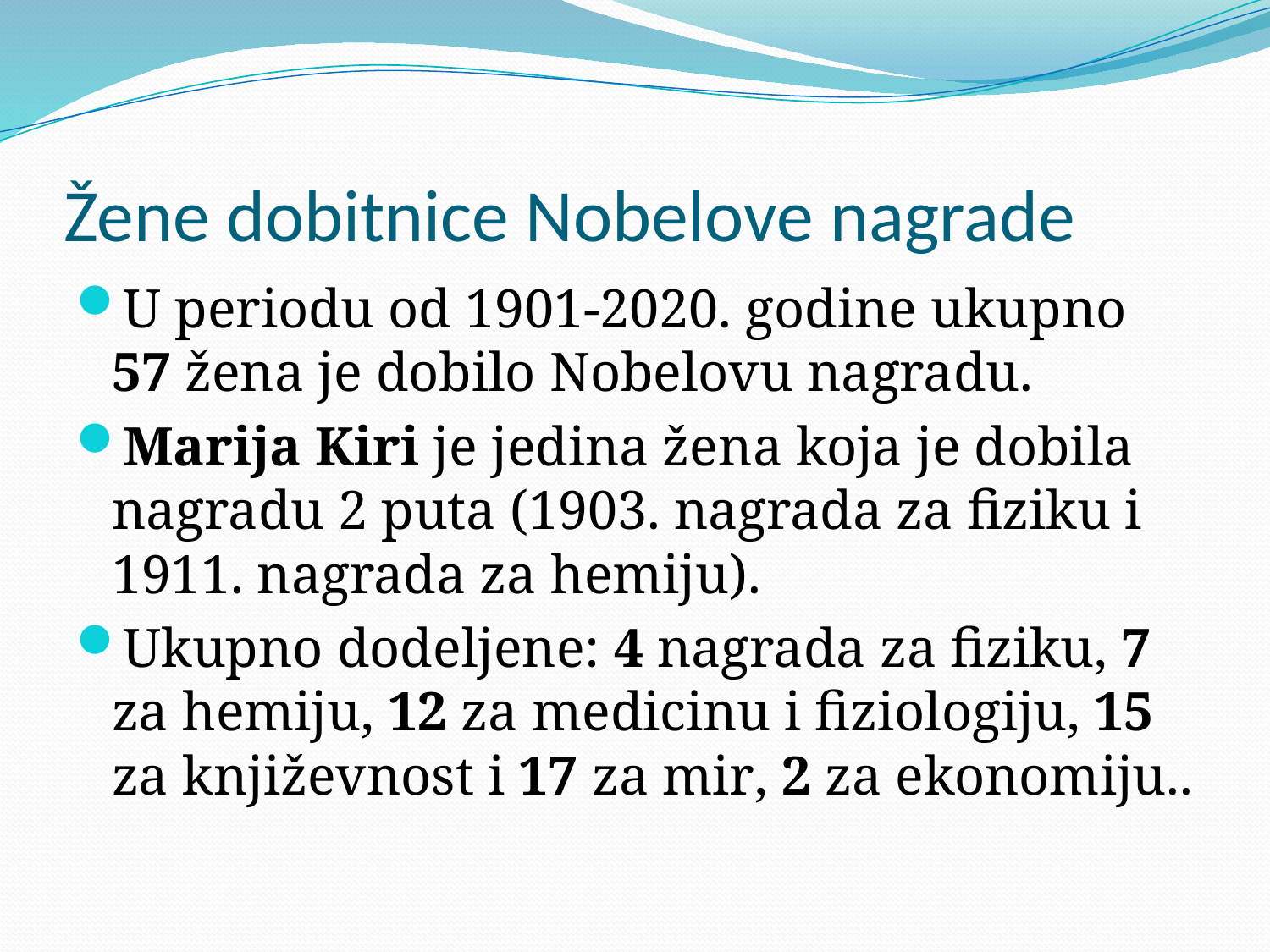

# Žene dobitnice Nobelove nagrade
U periodu od 1901-2020. godine ukupno 57 žena je dobilo Nobelovu nagradu.
Marija Kiri je jedina žena koja je dobila nagradu 2 puta (1903. nagrada za fiziku i 1911. nagrada za hemiju).
Ukupno dodeljene: 4 nagrada za fiziku, 7 za hemiju, 12 za medicinu i fiziologiju, 15 za književnost i 17 za mir, 2 za ekonomiju..